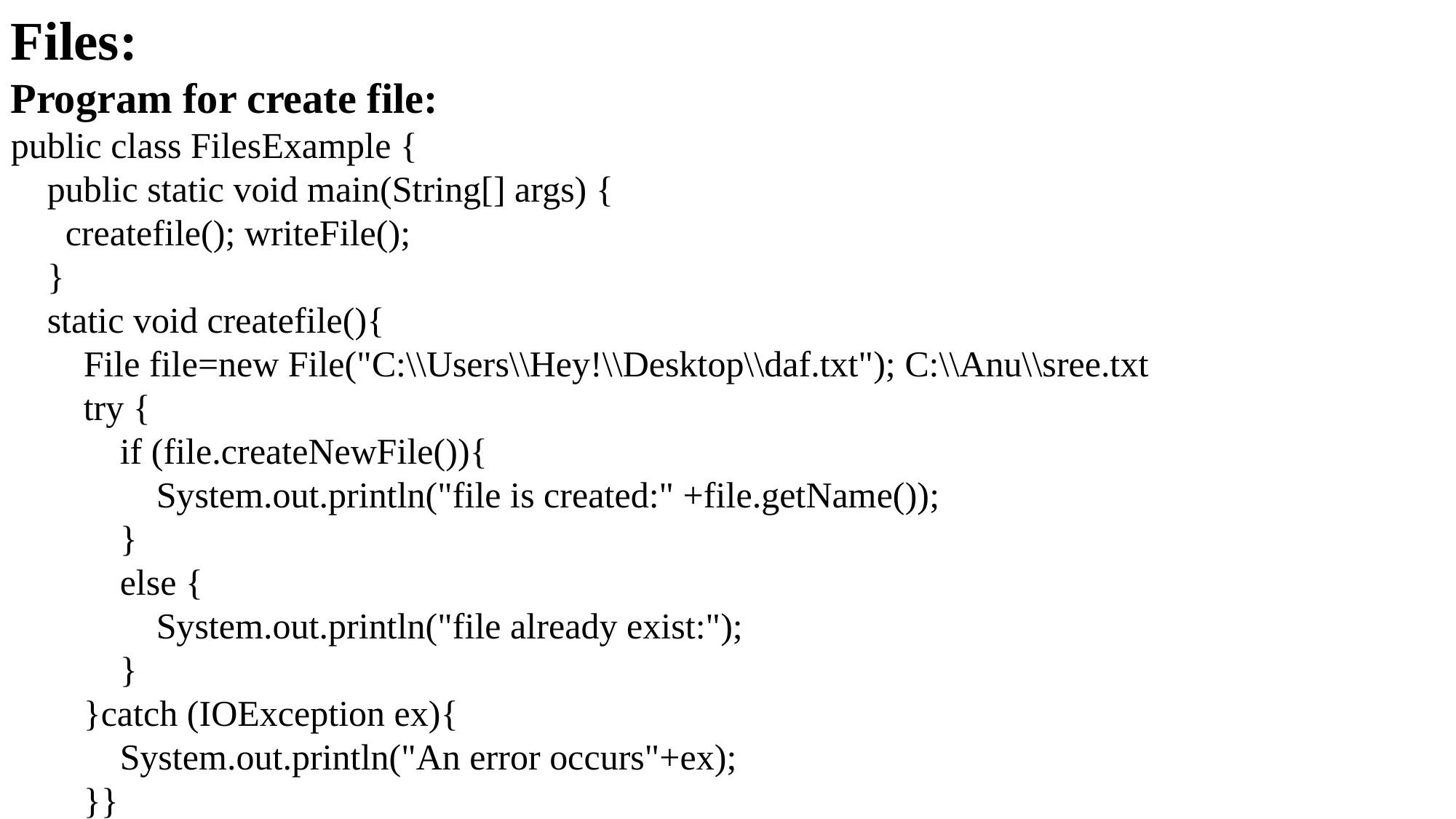

Files:
Program for create file:
public class FilesExample {
    public static void main(String[] args) {
      createfile(); writeFile();
    }
    static void createfile(){
        File file=new File("C:\\Users\\Hey!\\Desktop\\daf.txt"); C:\\Anu\\sree.txt
        try {
            if (file.createNewFile()){
                System.out.println("file is created:" +file.getName());
            }
            else {
                System.out.println("file already exist:");
            }
        }catch (IOException ex){
            System.out.println("An error occurs"+ex);
        }}